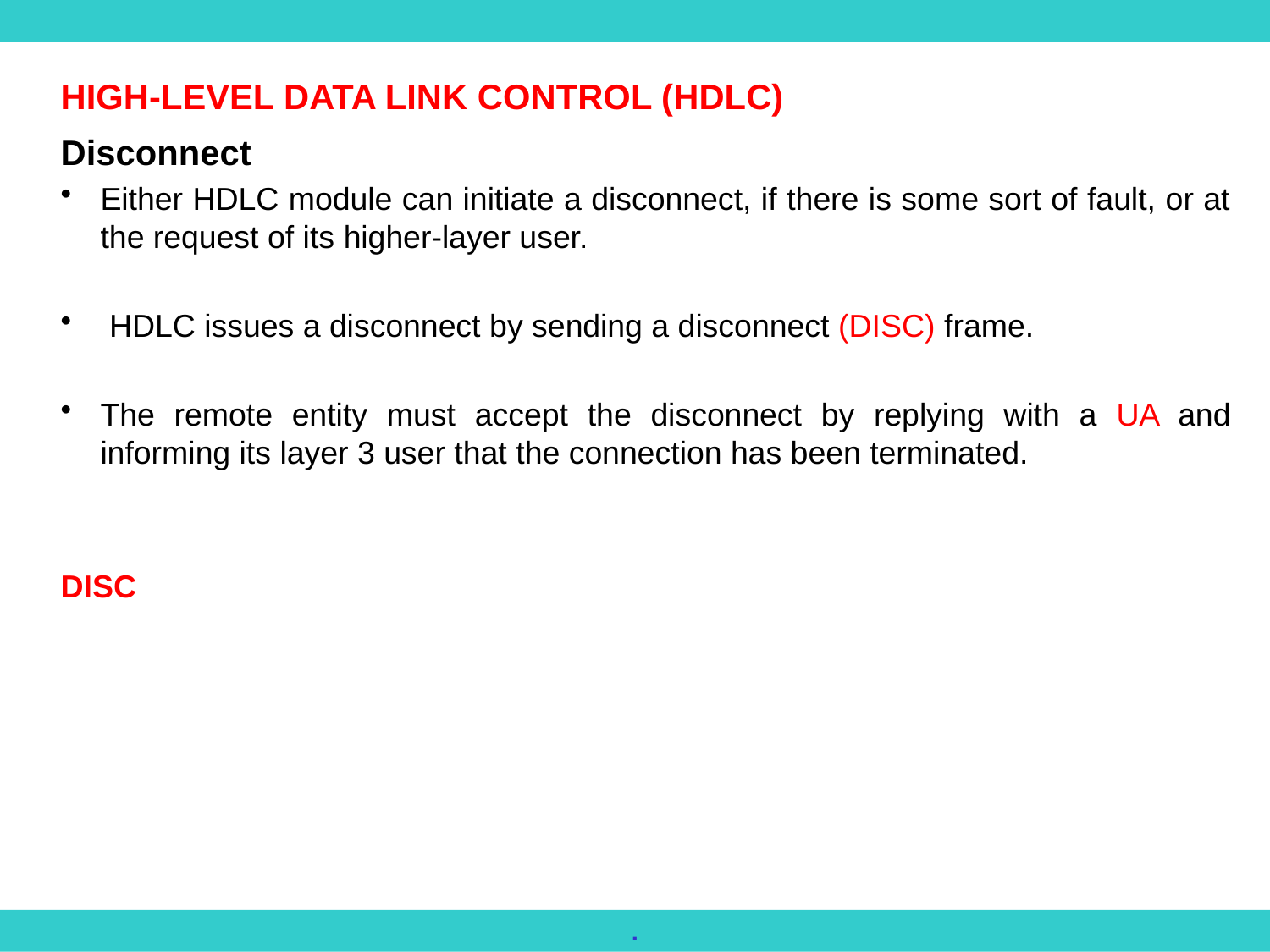

HIGH-LEVEL DATA LINK CONTROL (HDLC)
Disconnect
Either HDLC module can initiate a disconnect, if there is some sort of fault, or at the request of its higher-layer user.

 HDLC issues a disconnect by sending a disconnect (DISC) frame.

The remote entity must accept the disconnect by replying with a UA and informing its layer 3 user that the connection has been terminated.

DISC
.